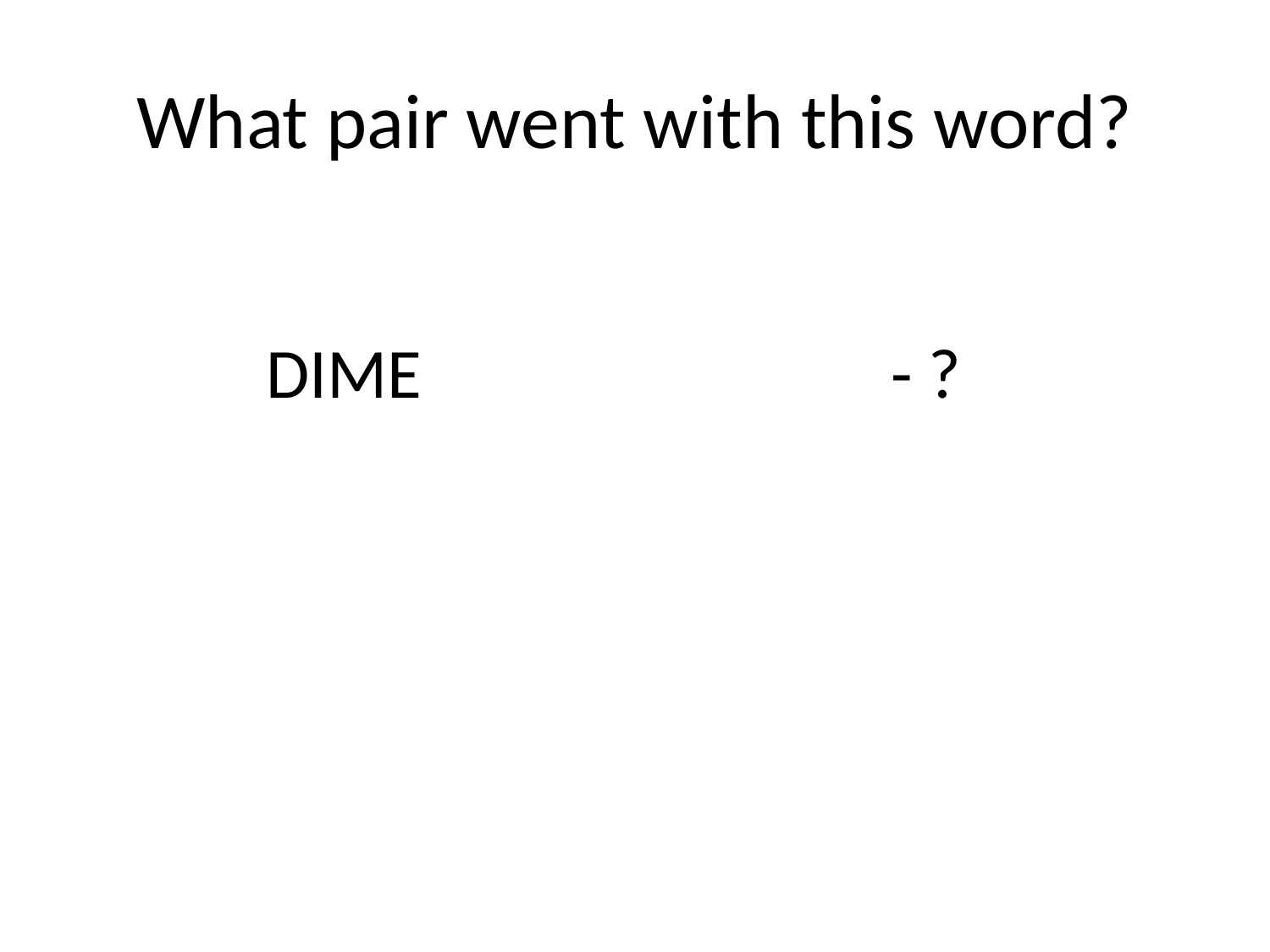

# What pair went with this word?

DIME

- ?